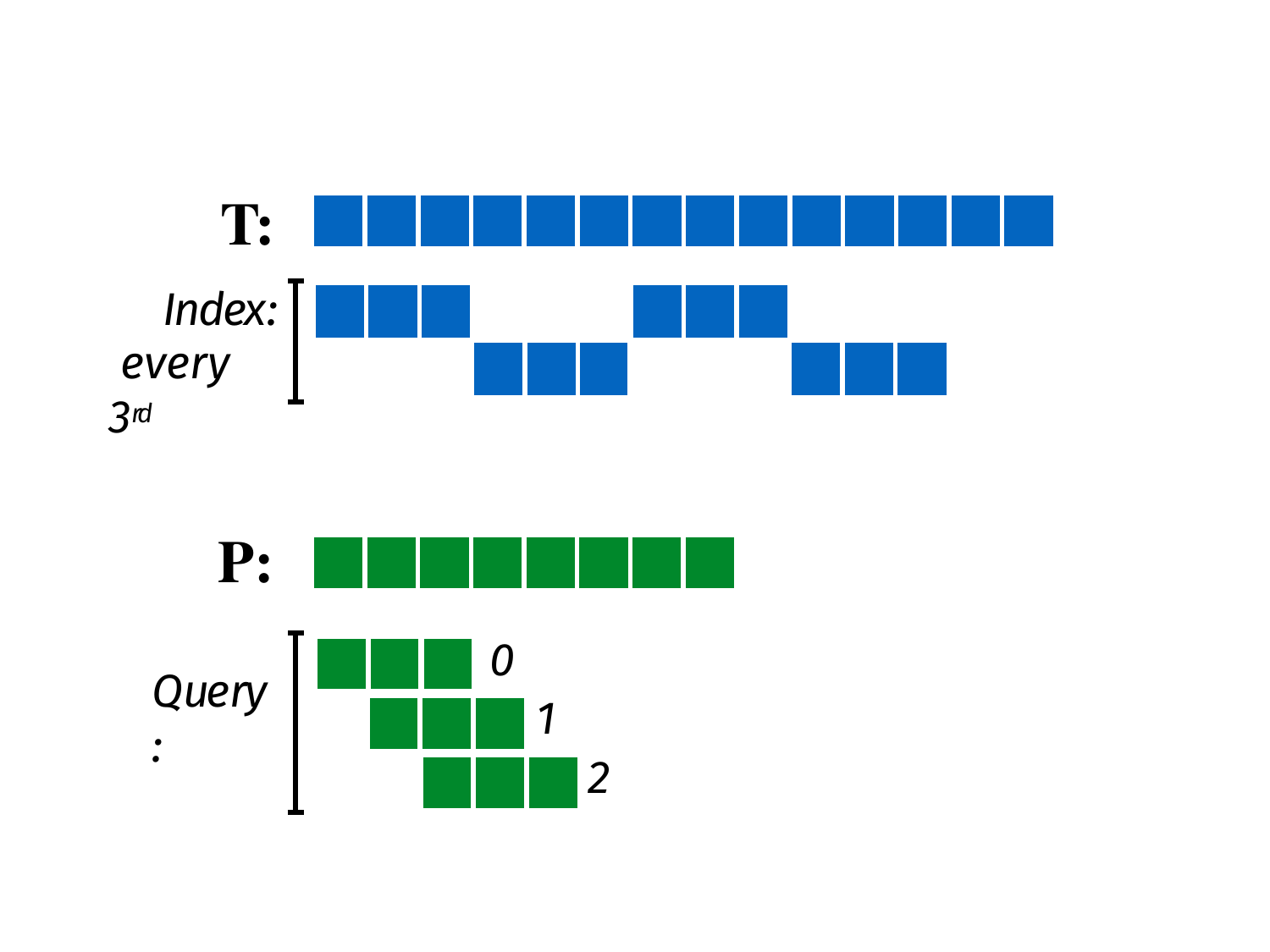

T:
|  |  |  |  |  |  |  |  |  |  |  |  |  |  |
| --- | --- | --- | --- | --- | --- | --- | --- | --- | --- | --- | --- | --- | --- |
Index:  every 3rd

|  |  |  |  |  |  |  |  |  |  |  |  |
| --- | --- | --- | --- | --- | --- | --- | --- | --- | --- | --- | --- |
|  |  |  |  |  |  |  |  |  |  |  |  |
P:
|  |  |  |  |  |  |  |  |
| --- | --- | --- | --- | --- | --- | --- | --- |
0

Query:
1
2